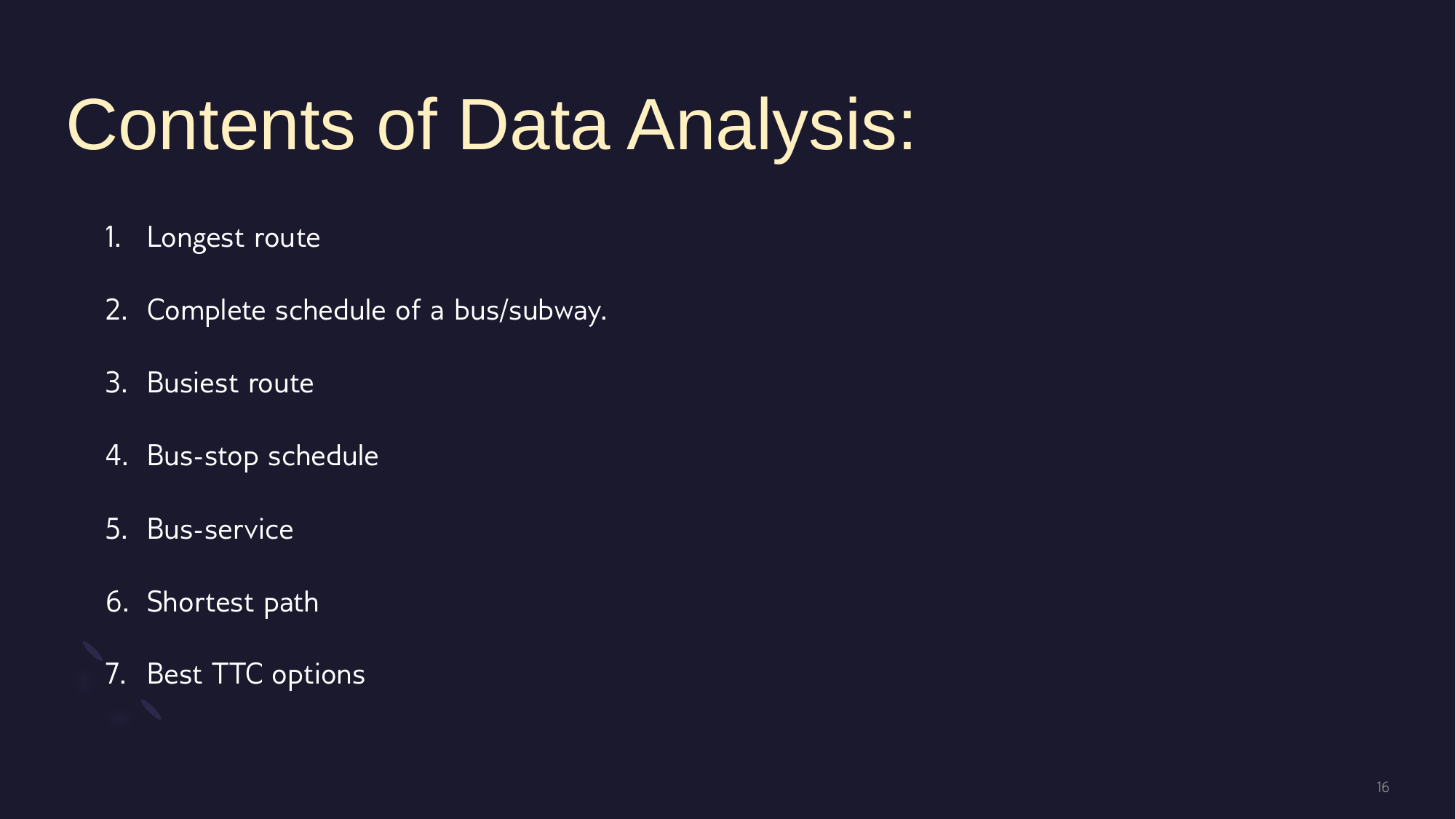

# Contents of Data Analysis:
Longest route

Complete schedule of a bus/subway.

Busiest route

Bus-stop schedule

Bus-service

Shortest path

Best TTC options

16